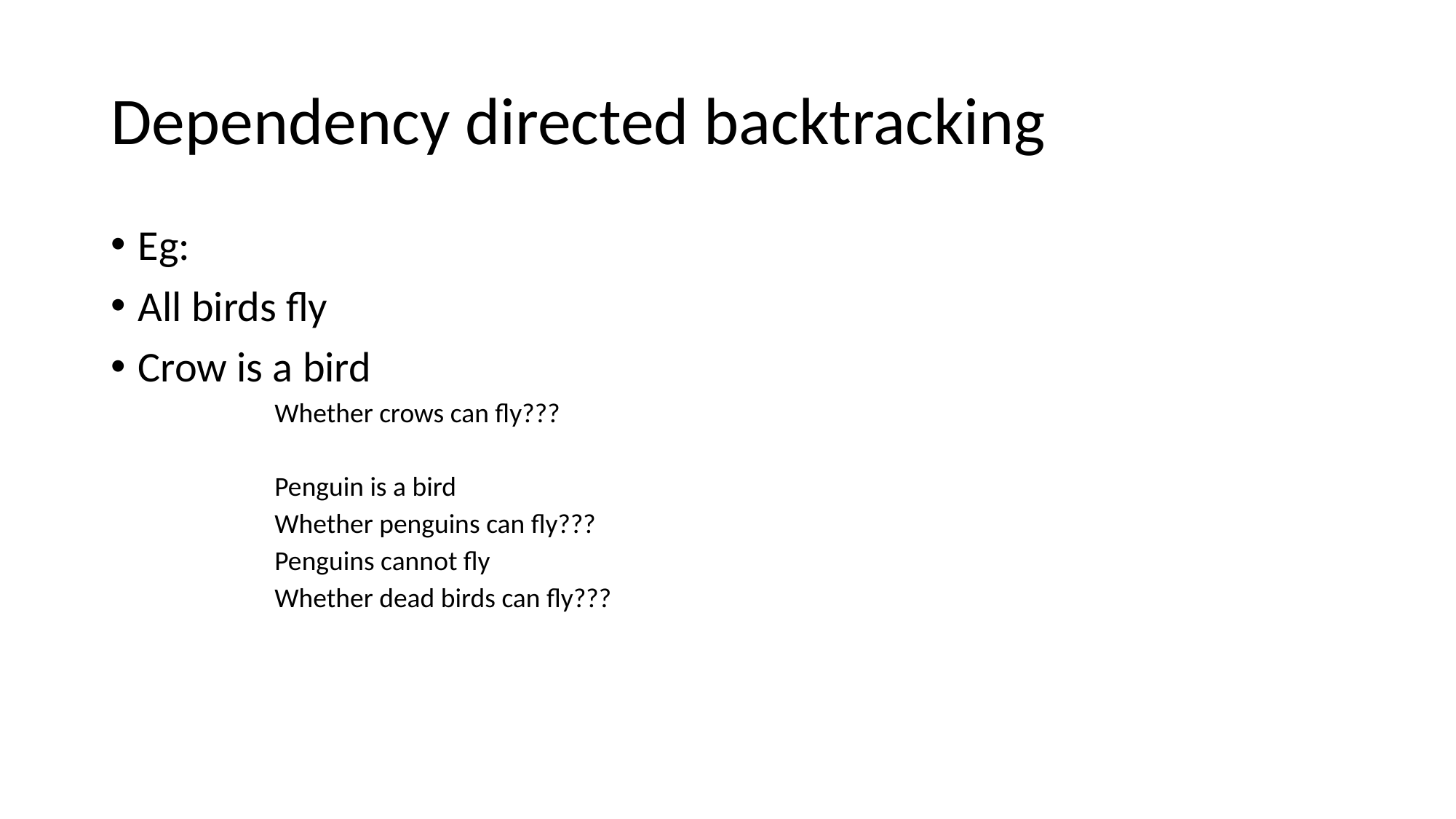

# Dependency directed backtracking
Eg:
All birds fly
Crow is a bird
Whether crows can fly???

Penguin is a bird
Whether penguins can fly???
Penguins cannot fly
Whether dead birds can fly???